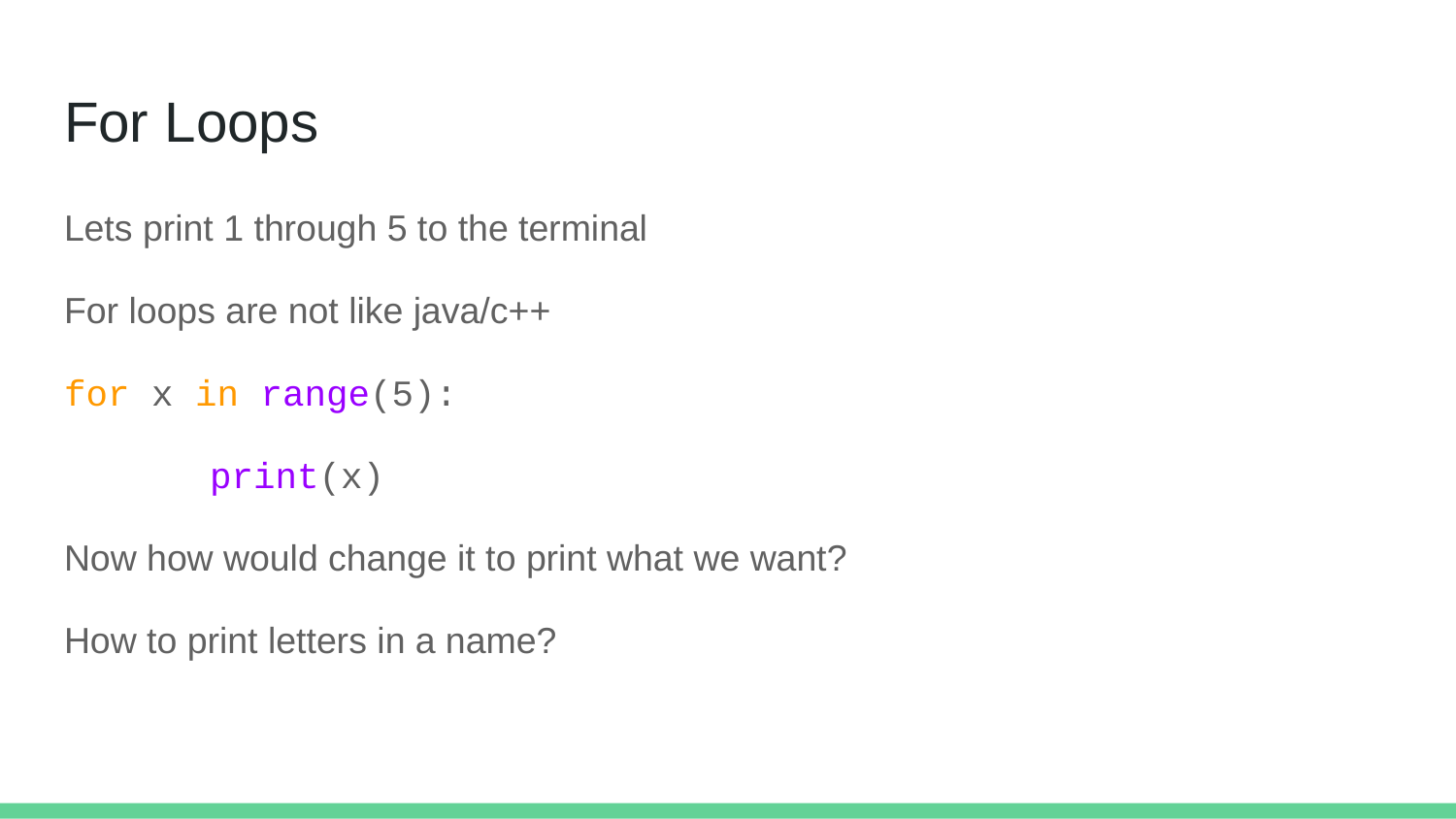

# For Loops
Lets print 1 through 5 to the terminal
For loops are not like java/c++
for x in range(5):
	print(x)
Now how would change it to print what we want?
How to print letters in a name?